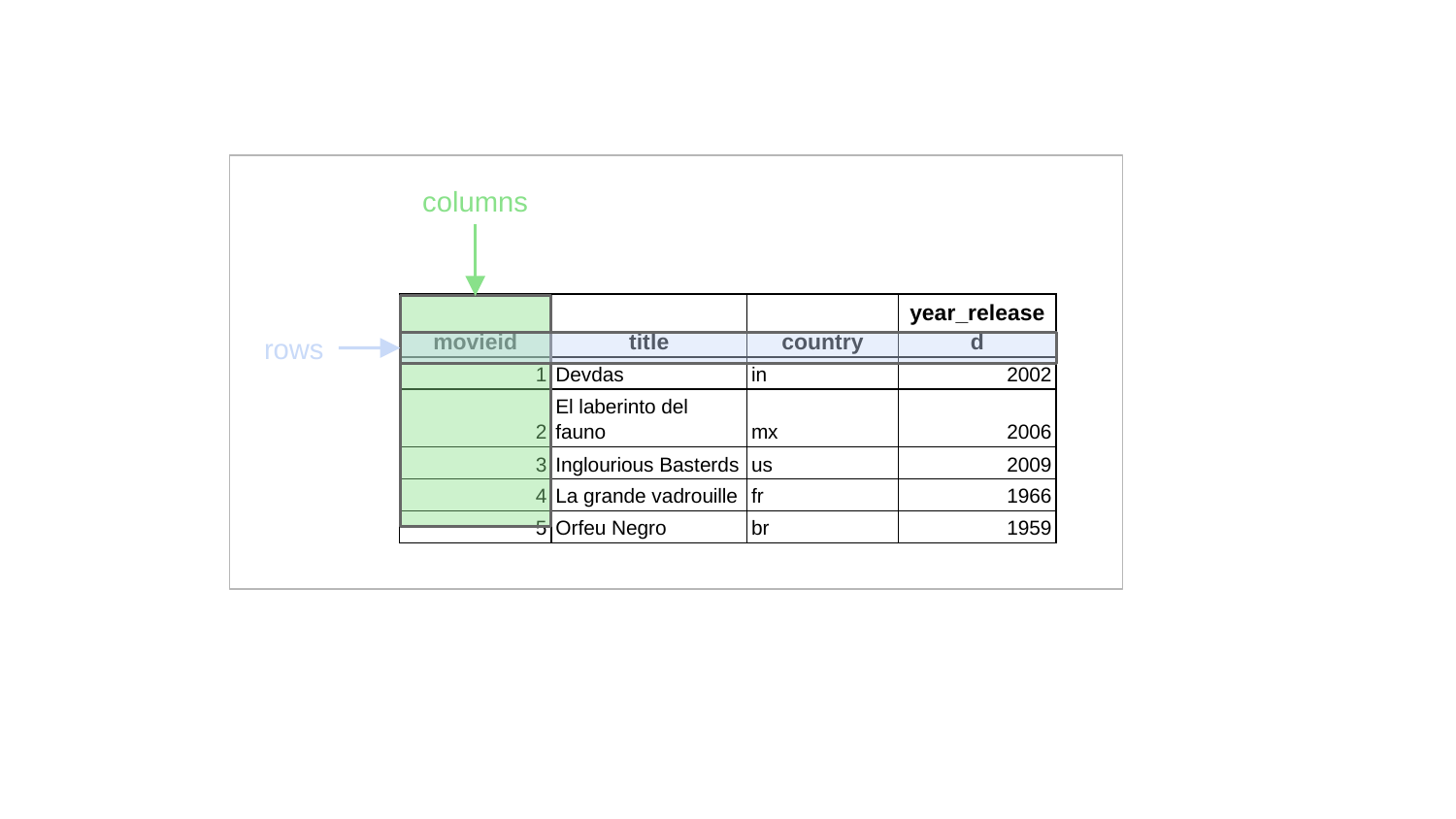

columns
| movieid | title | country | year\_released |
| --- | --- | --- | --- |
| 1 | Devdas | in | 2002 |
| 2 | El laberinto del fauno | mx | 2006 |
| 3 | Inglourious Basterds | us | 2009 |
| 4 | La grande vadrouille | fr | 1966 |
| 5 | Orfeu Negro | br | 1959 |

rows